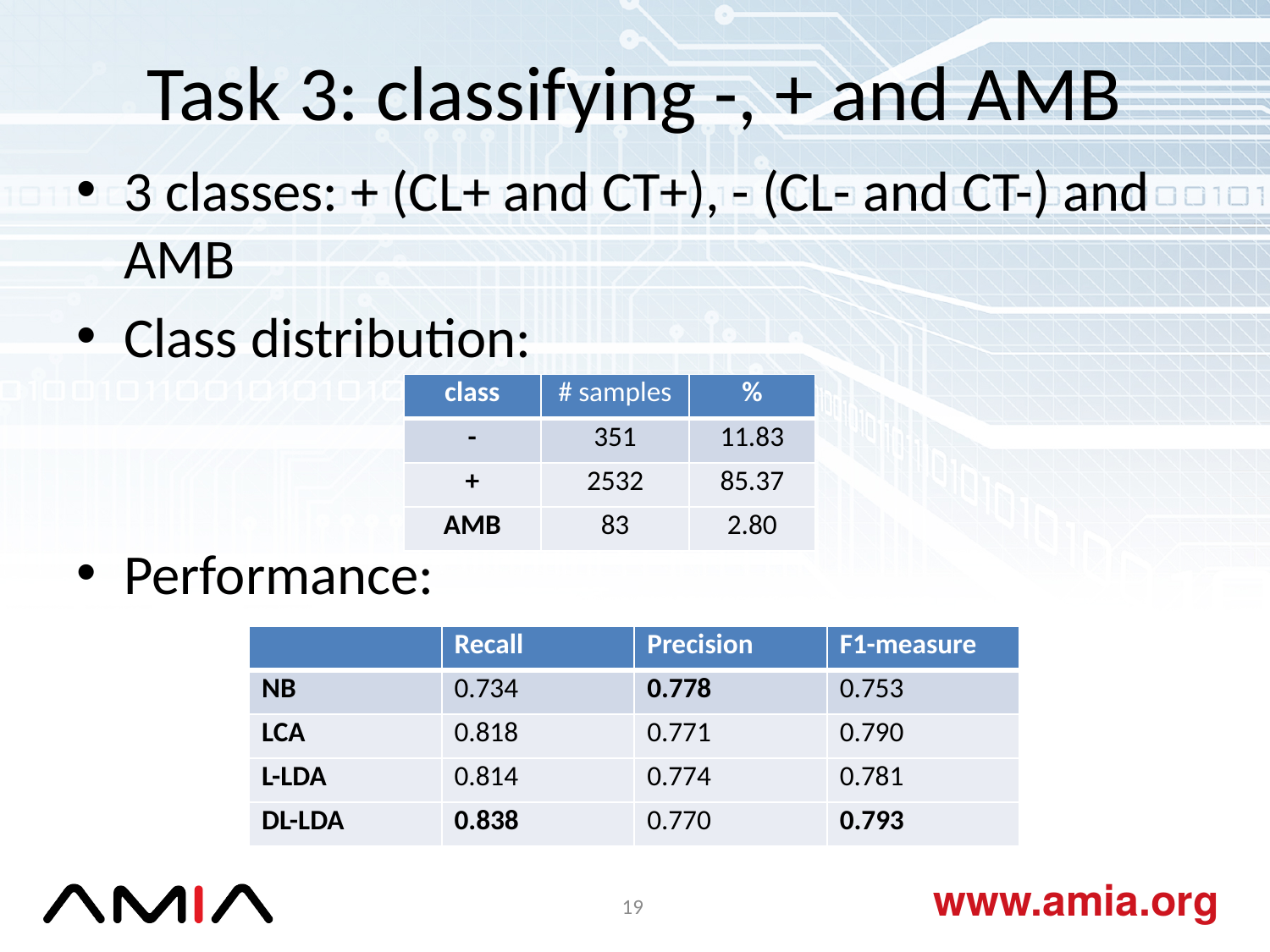

# Task 3: classifying -, + and AMB
3 classes: + (CL+ and CT+), - (CL- and CT-) and  AMB
Class distribution:

Performance:

| class | # samples | % |
| --- | --- | --- |
| - | 351 | 11.83 |
| + | 2532 | 85.37 |
| AMB | 83 | 2.80 |
|  | Recall | Precision | F1-measure |
| --- | --- | --- | --- |
| NB | 0.734 | 0.778 | 0.753 |
| LCA | 0.818 | 0.771 | 0.790 |
| L-LDA | 0.814 | 0.774 | 0.781 |
| DL-LDA | 0.838 | 0.770 | 0.793 |
   19